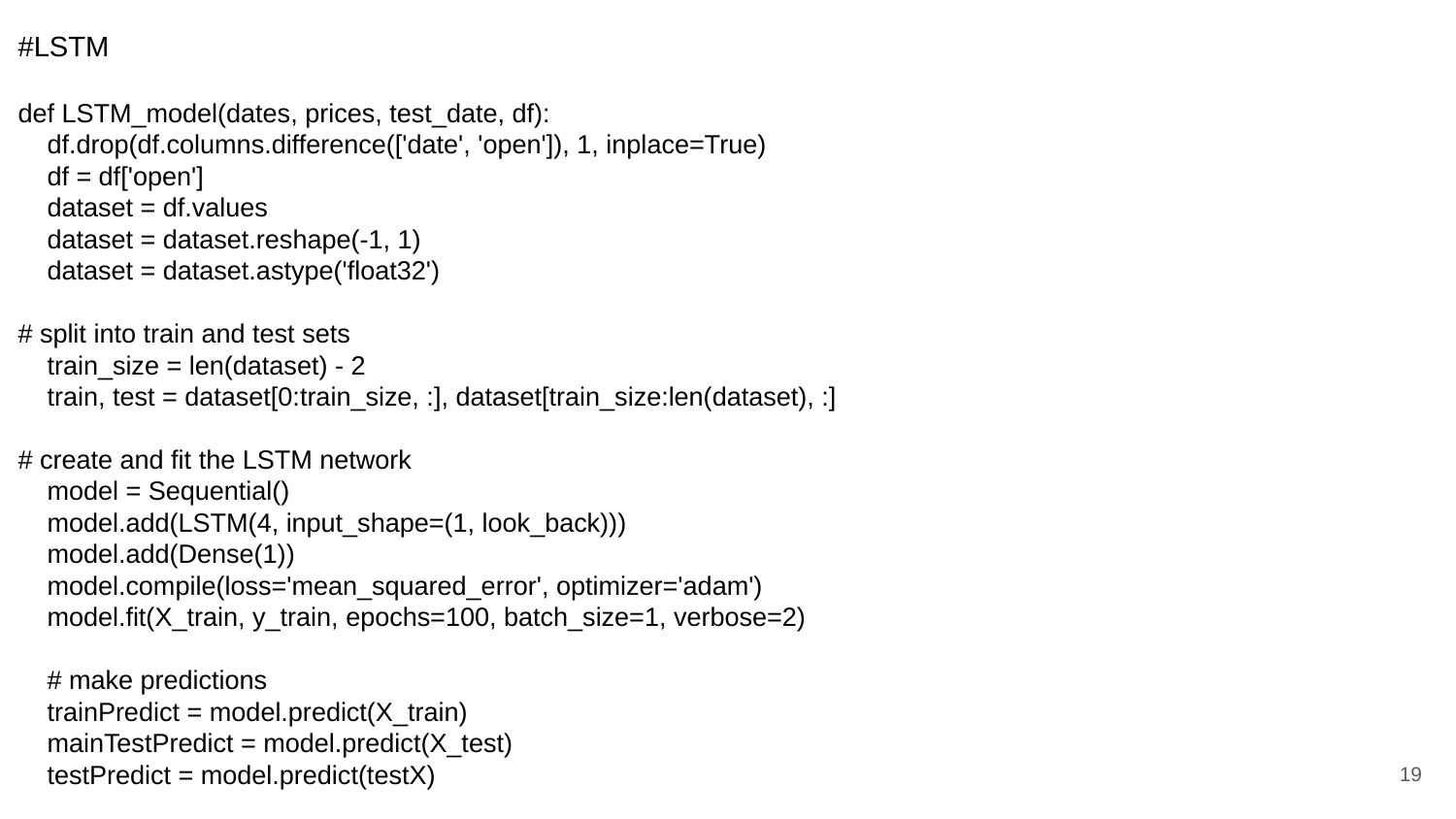

#LSTM

def LSTM_model(dates, prices, test_date, df):
    df.drop(df.columns.difference(['date', 'open']), 1, inplace=True)
    df = df['open']
    dataset = df.values
    dataset = dataset.reshape(-1, 1)
    dataset = dataset.astype('float32')

# split into train and test sets
    train_size = len(dataset) - 2
    train, test = dataset[0:train_size, :], dataset[train_size:len(dataset), :]

# create and fit the LSTM network
    model = Sequential()
    model.add(LSTM(4, input_shape=(1, look_back)))
    model.add(Dense(1))
    model.compile(loss='mean_squared_error', optimizer='adam')
    model.fit(X_train, y_train, epochs=100, batch_size=1, verbose=2)

    # make predictions
    trainPredict = model.predict(X_train)
    mainTestPredict = model.predict(X_test)
    testPredict = model.predict(testX)

19